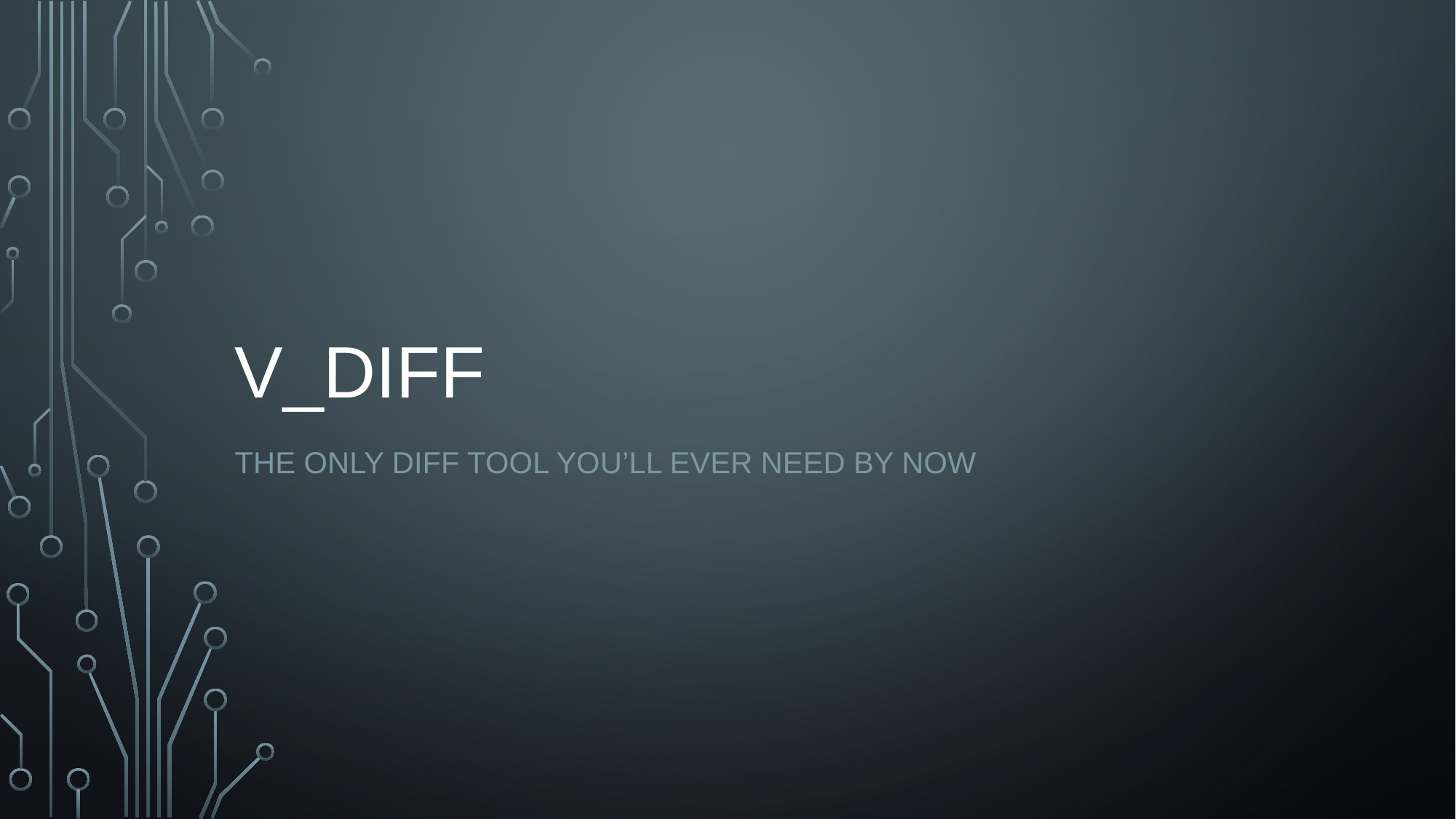

# v_diff
The only DIFF tool you’ll ever need by now